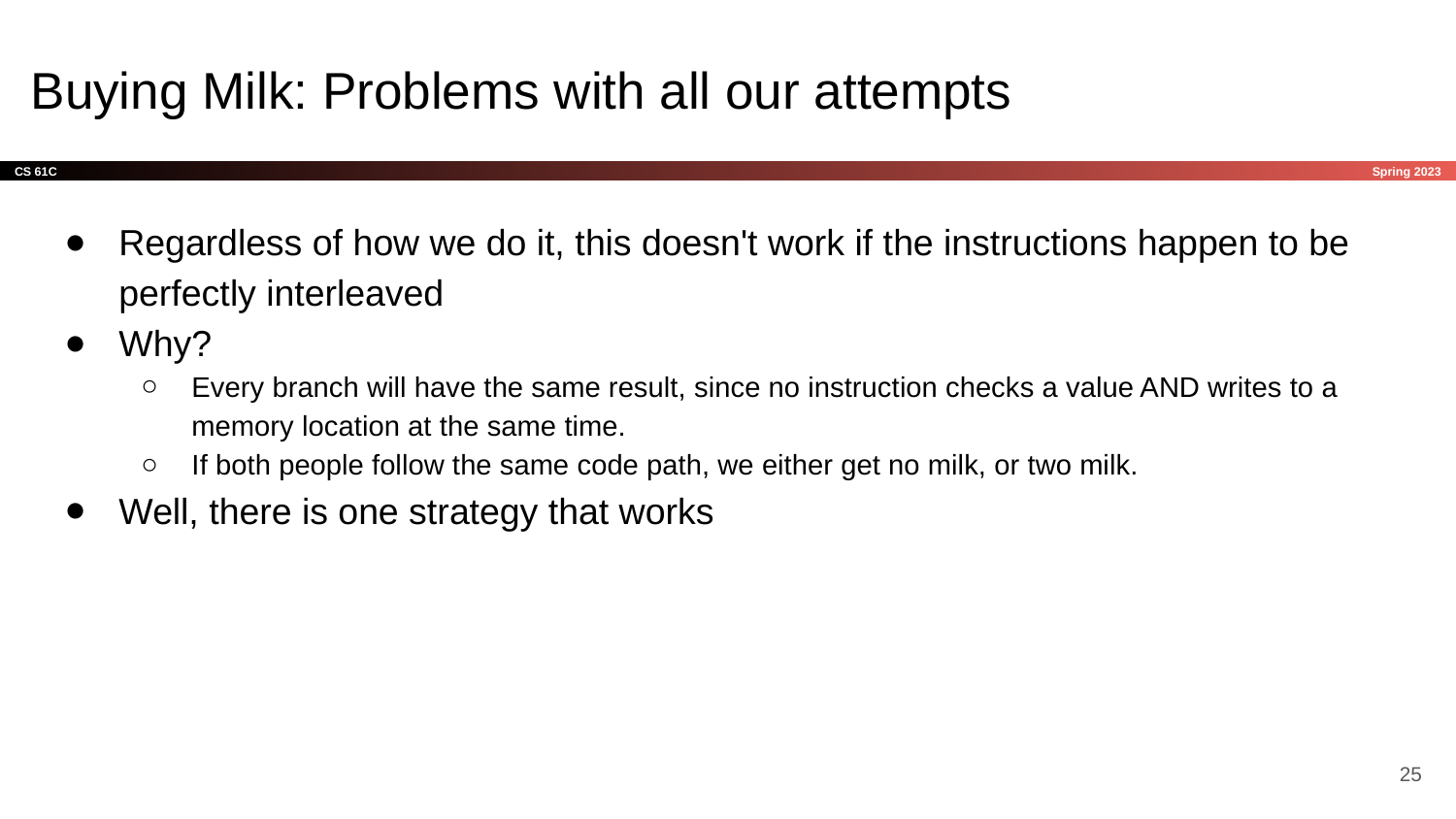

# Buying Milk: Problems with all our attempts
Regardless of how we do it, this doesn't work if the instructions happen to be perfectly interleaved
Why?
Every branch will have the same result, since no instruction checks a value AND writes to a memory location at the same time.
If both people follow the same code path, we either get no milk, or two milk.
Well, there is one strategy that works
25